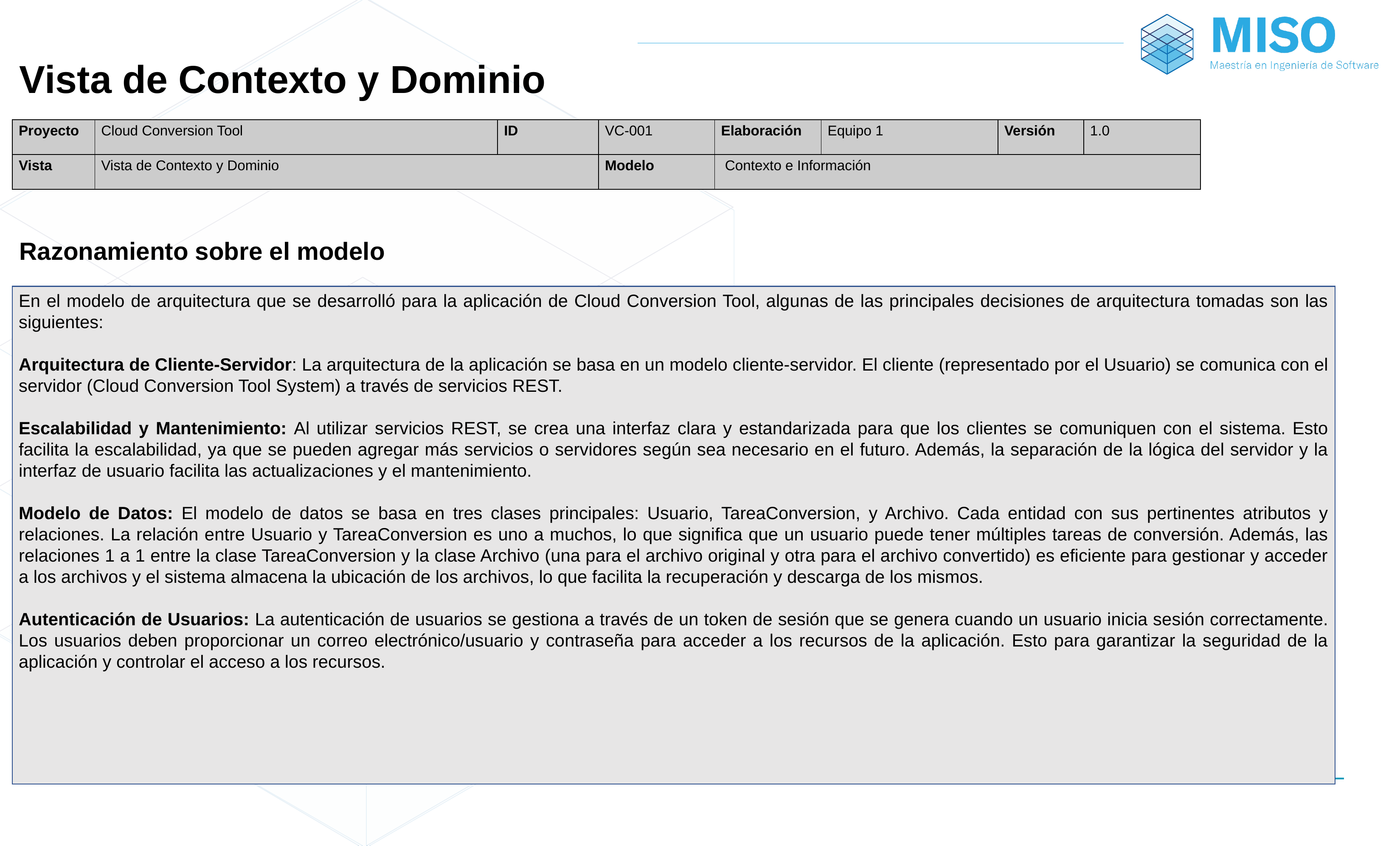

# Vista de Contexto y Dominio
| Proyecto | Cloud Conversion Tool | ID | VC-001 | Elaboración | Equipo 1 | Versión | 1.0 |
| --- | --- | --- | --- | --- | --- | --- | --- |
| Vista | Vista de Contexto y Dominio |  | Modelo | Contexto e Información |  |  |  |
Razonamiento sobre el modelo
En el modelo de arquitectura que se desarrolló para la aplicación de Cloud Conversion Tool, algunas de las principales decisiones de arquitectura tomadas son las siguientes:

Arquitectura de Cliente-Servidor: La arquitectura de la aplicación se basa en un modelo cliente-servidor. El cliente (representado por el Usuario) se comunica con el servidor (Cloud Conversion Tool System) a través de servicios REST.

Escalabilidad y Mantenimiento: Al utilizar servicios REST, se crea una interfaz clara y estandarizada para que los clientes se comuniquen con el sistema. Esto facilita la escalabilidad, ya que se pueden agregar más servicios o servidores según sea necesario en el futuro. Además, la separación de la lógica del servidor y la interfaz de usuario facilita las actualizaciones y el mantenimiento.

Modelo de Datos: El modelo de datos se basa en tres clases principales: Usuario, TareaConversion, y Archivo. Cada entidad con sus pertinentes atributos y relaciones. La relación entre Usuario y TareaConversion es uno a muchos, lo que significa que un usuario puede tener múltiples tareas de conversión. Además, las relaciones 1 a 1 entre la clase TareaConversion y la clase Archivo (una para el archivo original y otra para el archivo convertido) es eficiente para gestionar y acceder a los archivos y el sistema almacena la ubicación de los archivos, lo que facilita la recuperación y descarga de los mismos.

Autenticación de Usuarios: La autenticación de usuarios se gestiona a través de un token de sesión que se genera cuando un usuario inicia sesión correctamente. Los usuarios deben proporcionar un correo electrónico/usuario y contraseña para acceder a los recursos de la aplicación. Esto para garantizar la seguridad de la aplicación y controlar el acceso a los recursos.